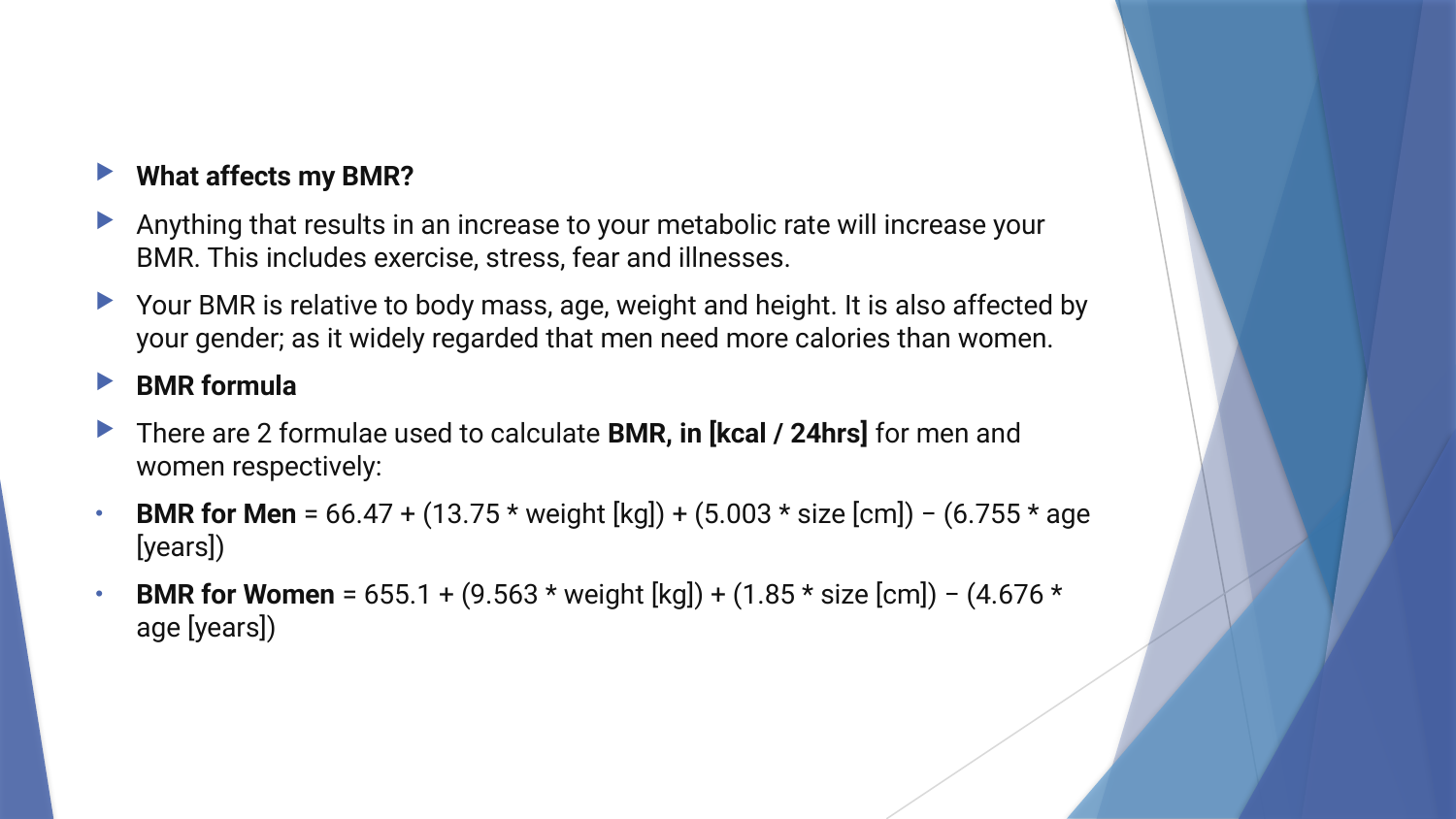

#
What affects my BMR?
Anything that results in an increase to your metabolic rate will increase your BMR. This includes exercise, stress, fear and illnesses.
Your BMR is relative to body mass, age, weight and height. It is also affected by your gender; as it widely regarded that men need more calories than women.
BMR formula
There are 2 formulae used to calculate BMR, in [kcal / 24hrs] for men and women respectively:
BMR for Men = 66.47 + (13.75 * weight [kg]) + (5.003 * size [cm]) − (6.755 * age [years])
BMR for Women = 655.1 + (9.563 * weight [kg]) + (1.85 * size [cm]) − (4.676 * age [years])